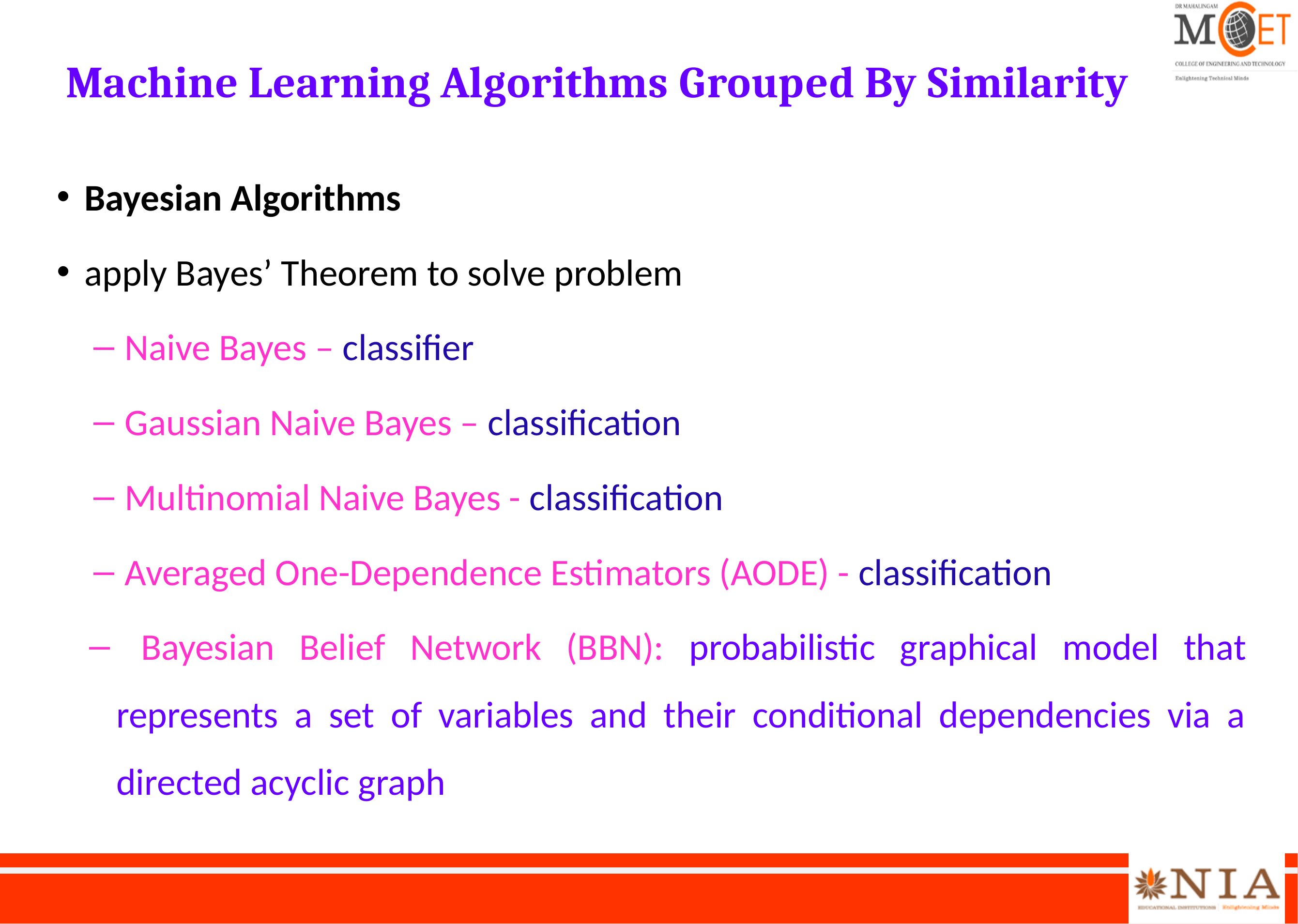

# Machine Learning Algorithms Grouped By Similarity
Bayesian Algorithms
apply Bayes’ Theorem to solve problem
 Naive Bayes – classifier
 Gaussian Naive Bayes – classification
 Multinomial Naive Bayes - classification
 Averaged One-Dependence Estimators (AODE) - classification
 Bayesian Belief Network (BBN): probabilistic graphical model that represents a set of variables and their conditional dependencies via a directed acyclic graph